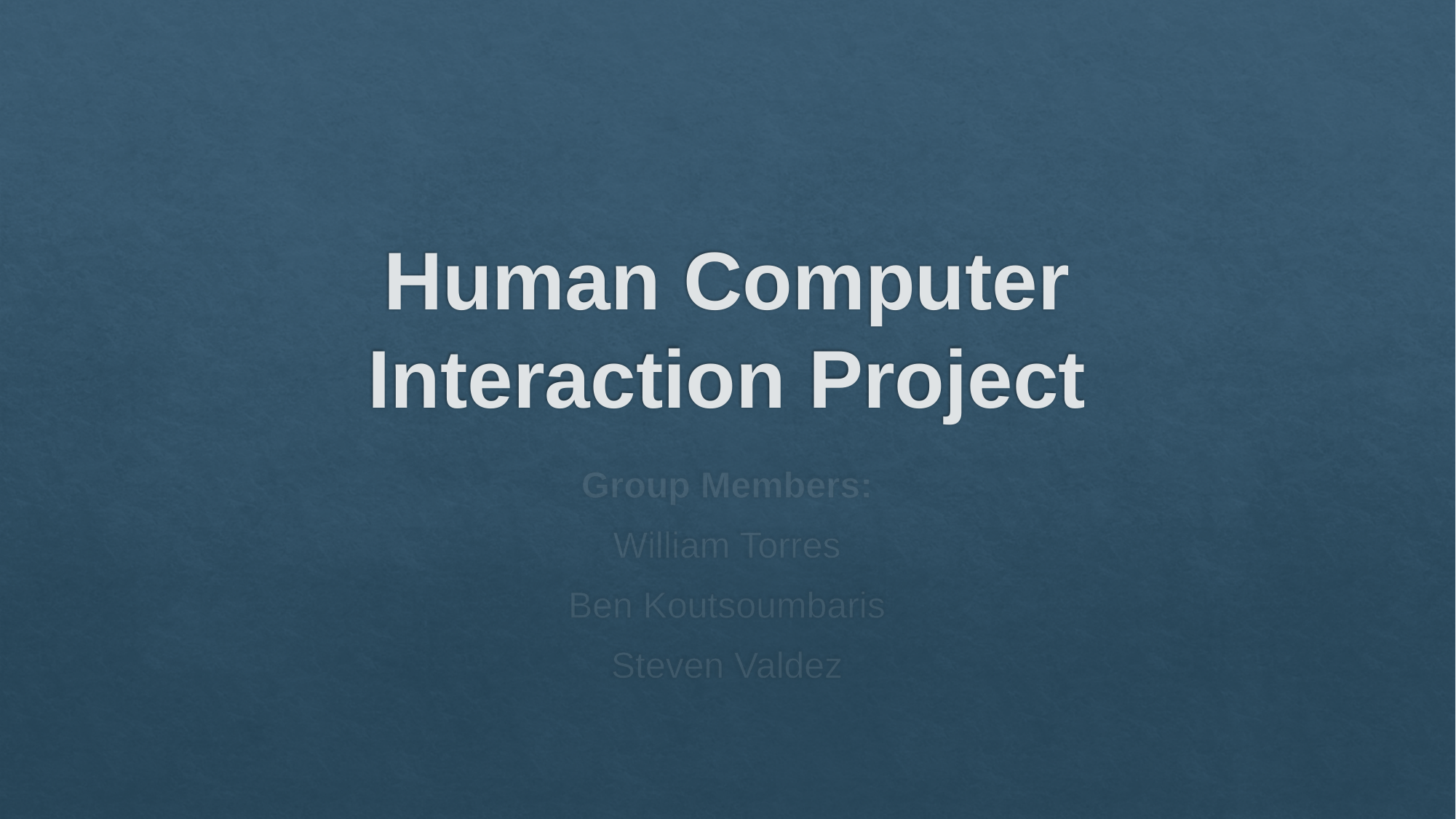

# Human Computer Interaction Project
Group Members:
William Torres
Ben Koutsoumbaris
Steven Valdez